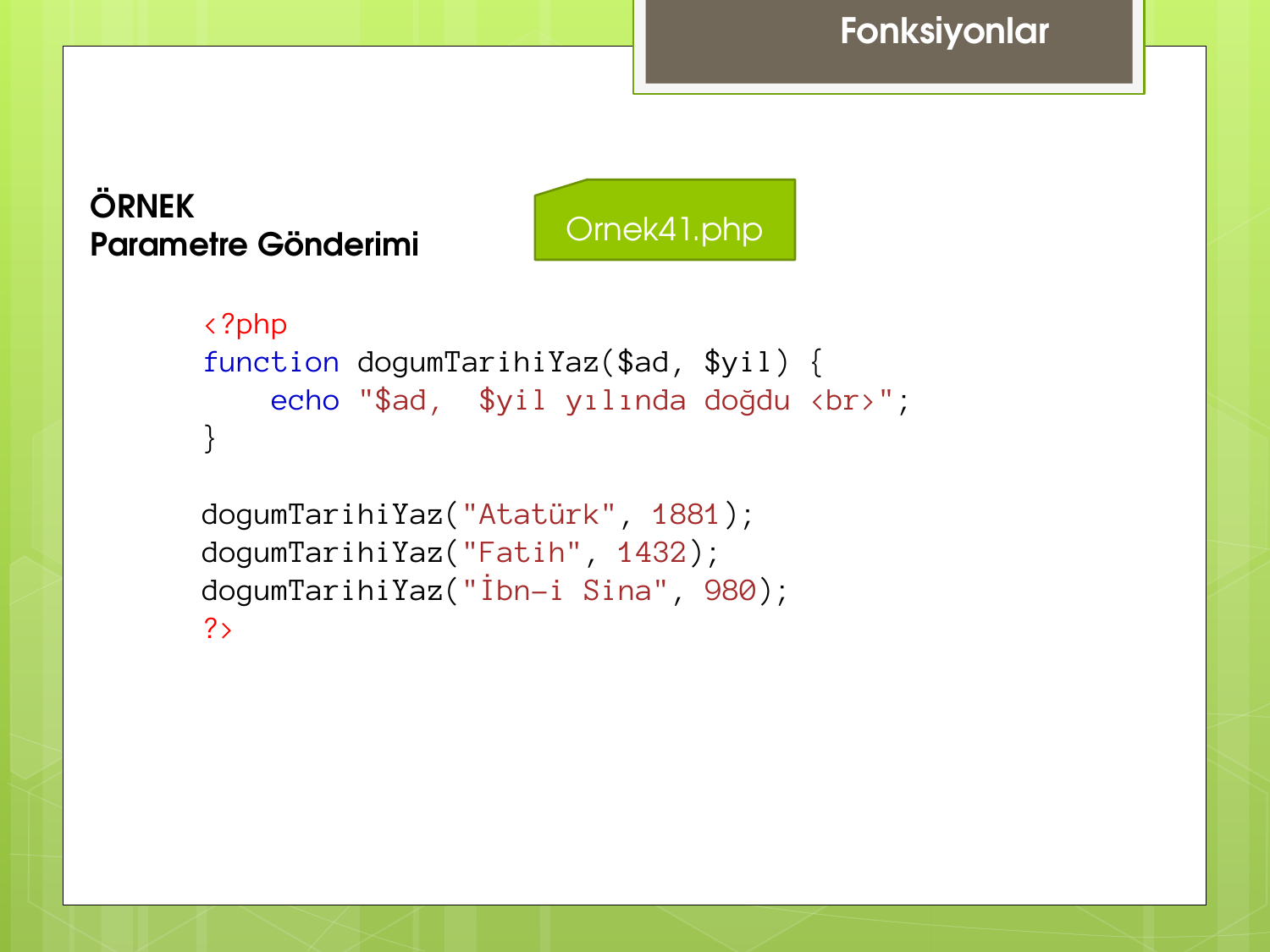

Fonksiyonlar
ÖRNEK
Parametre Gönderimi
Ornek41.php
<?php
function dogumTarihiYaz($ad, $yil) {
    echo "$ad,  $yil yılında doğdu <br>";
}
dogumTarihiYaz("Atatürk", 1881);
dogumTarihiYaz("Fatih", 1432);
dogumTarihiYaz("İbn-i Sina", 980);
?>